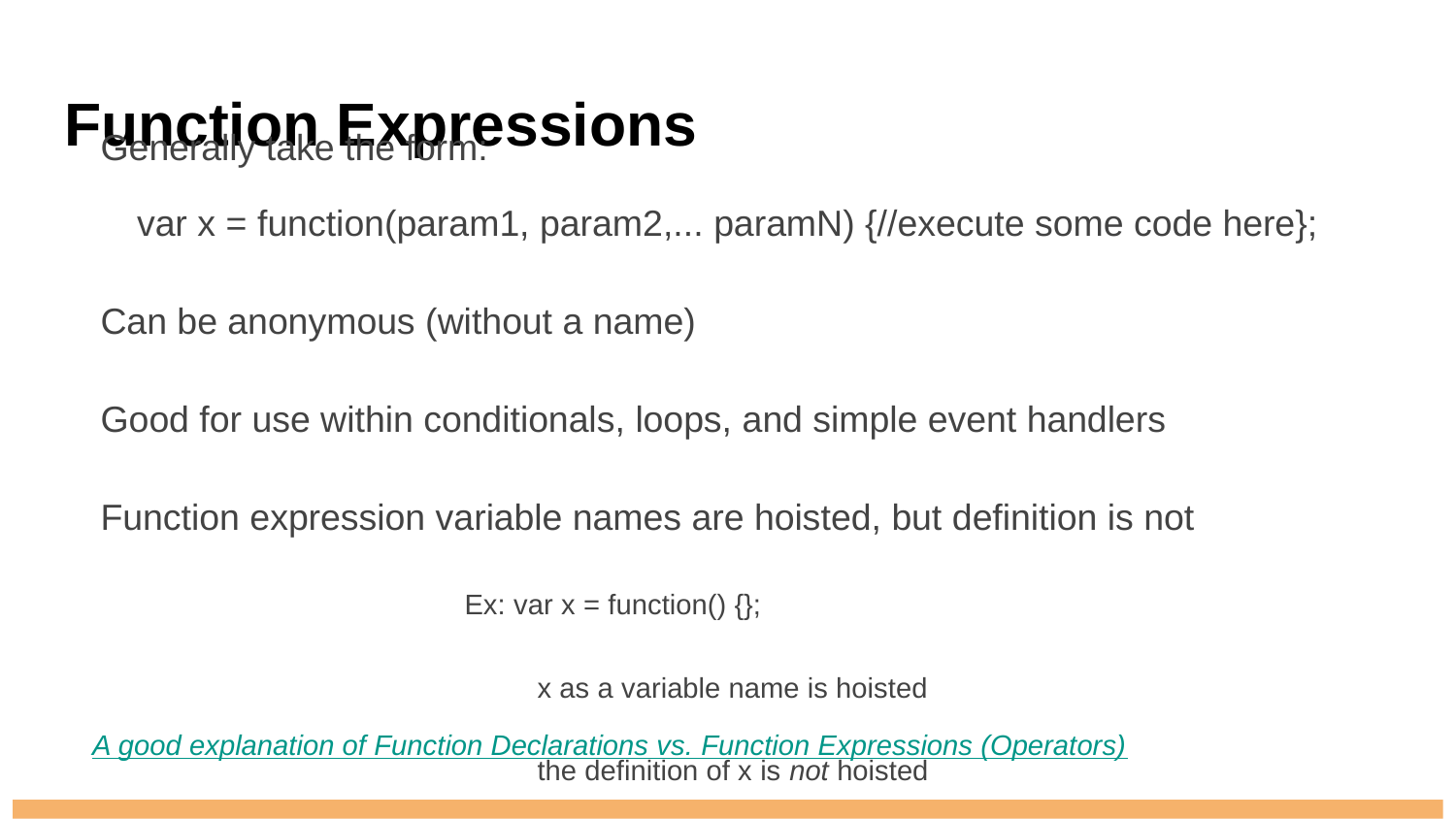

# Function Expressions
Generally take the form:
var x = function(param1, param2,... paramN) {//execute some code here};
Can be anonymous (without a name)
Good for use within conditionals, loops, and simple event handlers
Function expression variable names are hoisted, but definition is not
Ex: var x = function() {};
x as a variable name is hoisted
the definition of x is not hoisted
A good explanation of Function Declarations vs. Function Expressions (Operators)